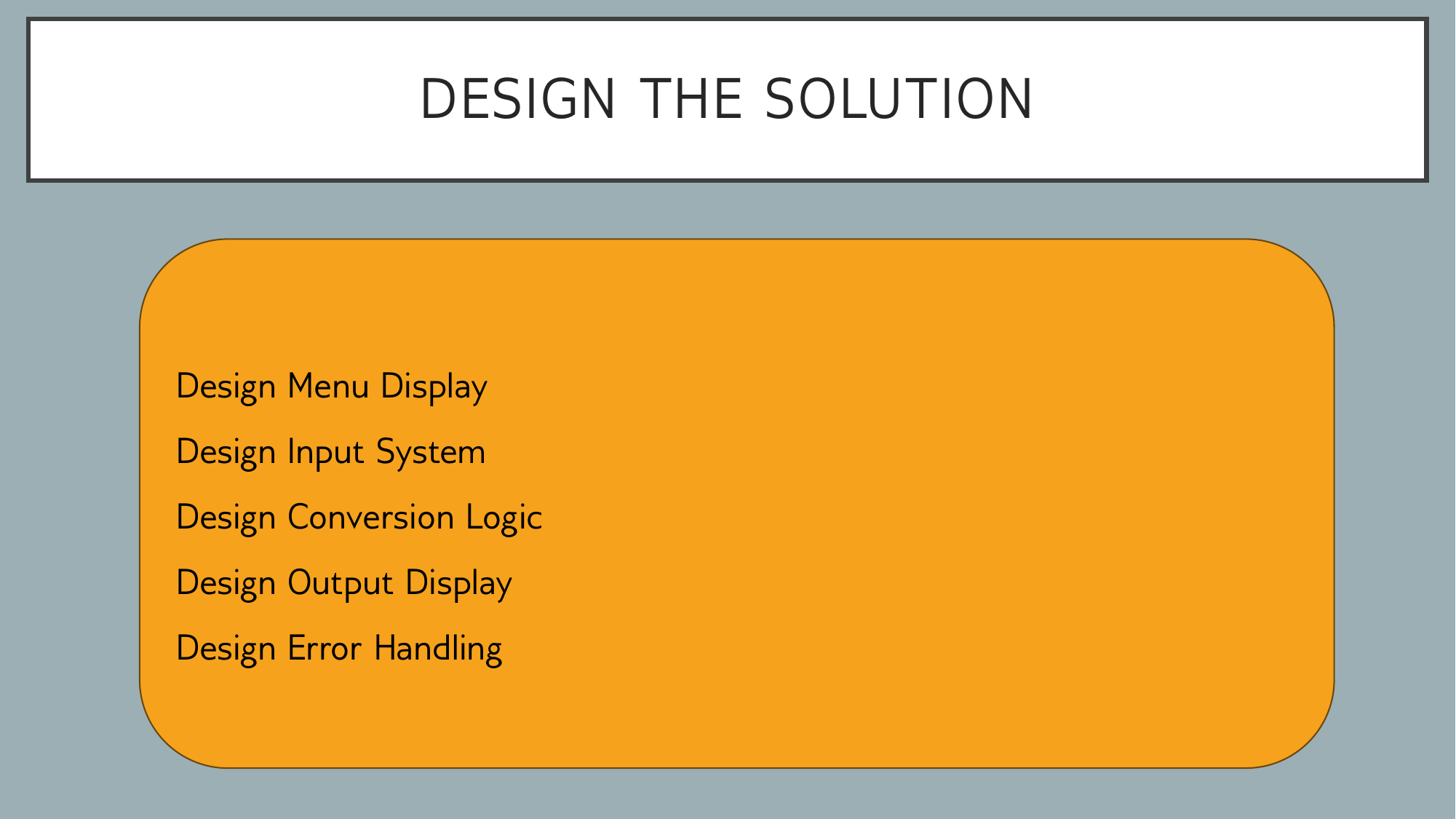

# Design the Solution
Design Menu Display
Design Input System
Design Conversion Logic
Design Output Display
Design Error Handling